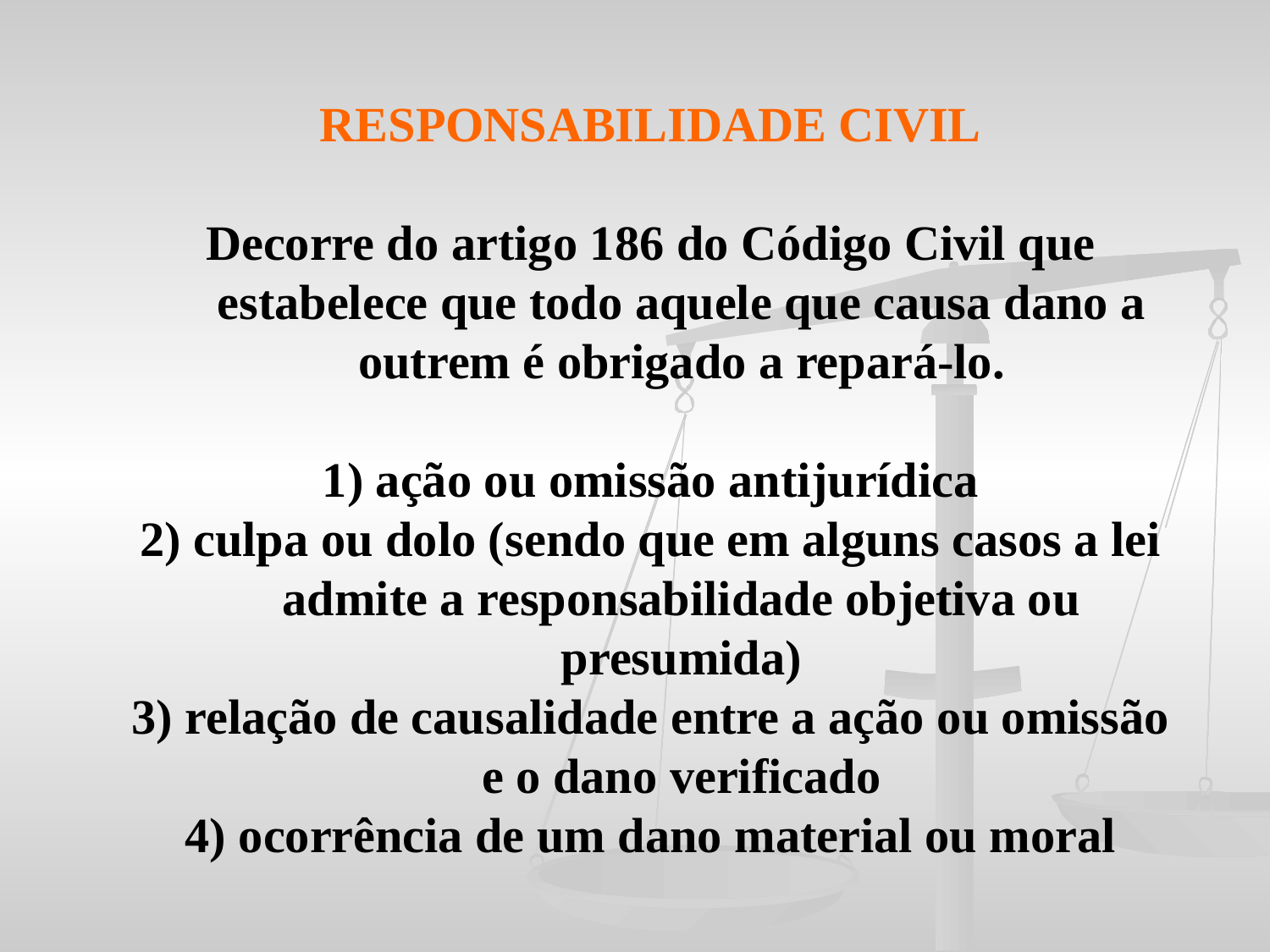

RESPONSABILIDADE CIVIL

Decorre do artigo 186 do Código Civil que estabelece que todo aquele que causa dano a outrem é obrigado a repará-lo.

1) ação ou omissão antijurídica
2) culpa ou dolo (sendo que em alguns casos a lei admite a responsabilidade objetiva ou presumida)
3) relação de causalidade entre a ação ou omissão e o dano verificado
4) ocorrência de um dano material ou moral